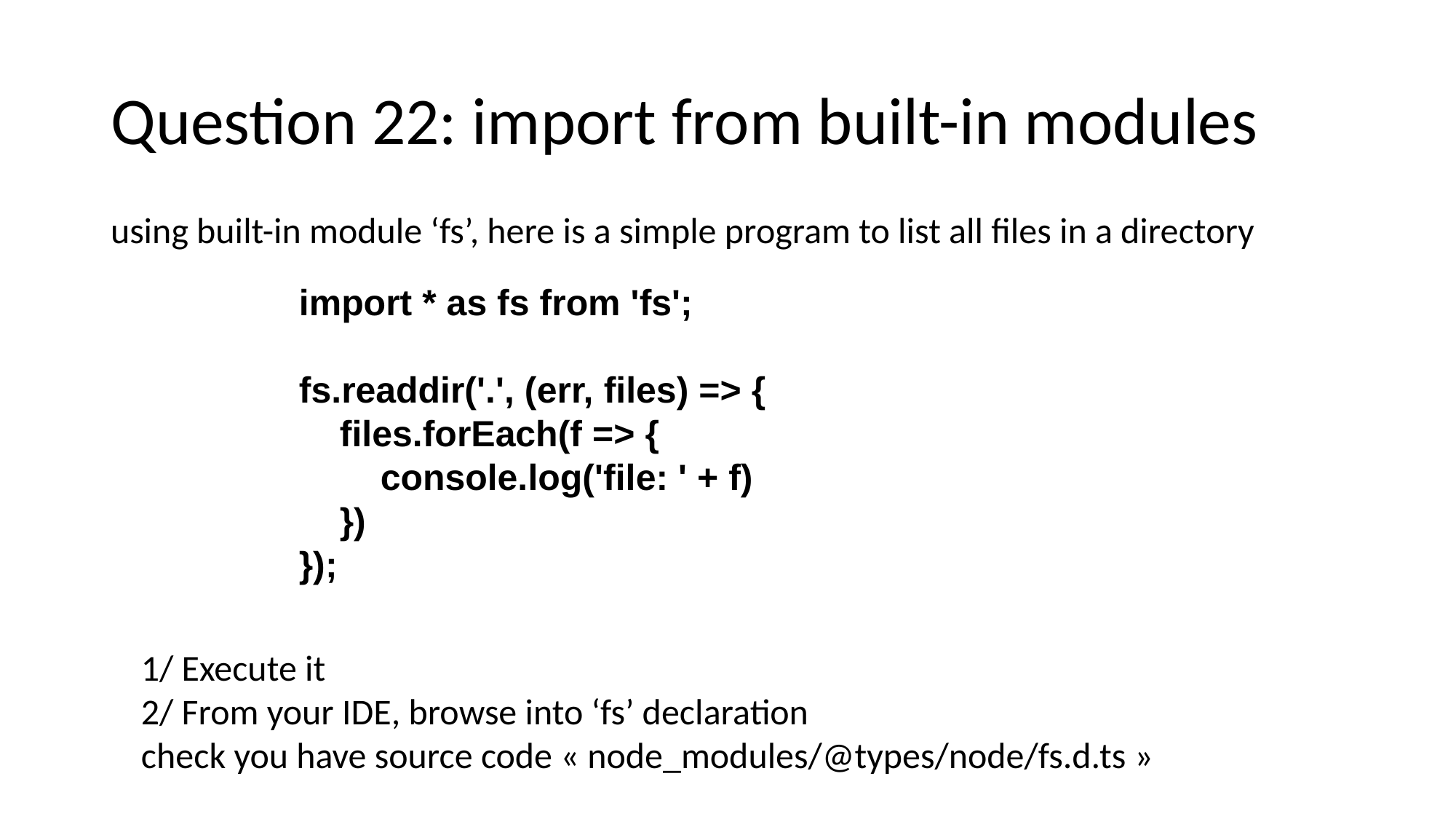

# Question 22: import from built-in modules
using built-in module ‘fs’, here is a simple program to list all files in a directory

import * as fs from 'fs';

fs.readdir('.', (err, files) => {
    files.forEach(f => {
        console.log('file: ' + f)
    })
});
1/ Execute it
2/ From your IDE, browse into ‘fs’ declaration
check you have source code « node_modules/@types/node/fs.d.ts »